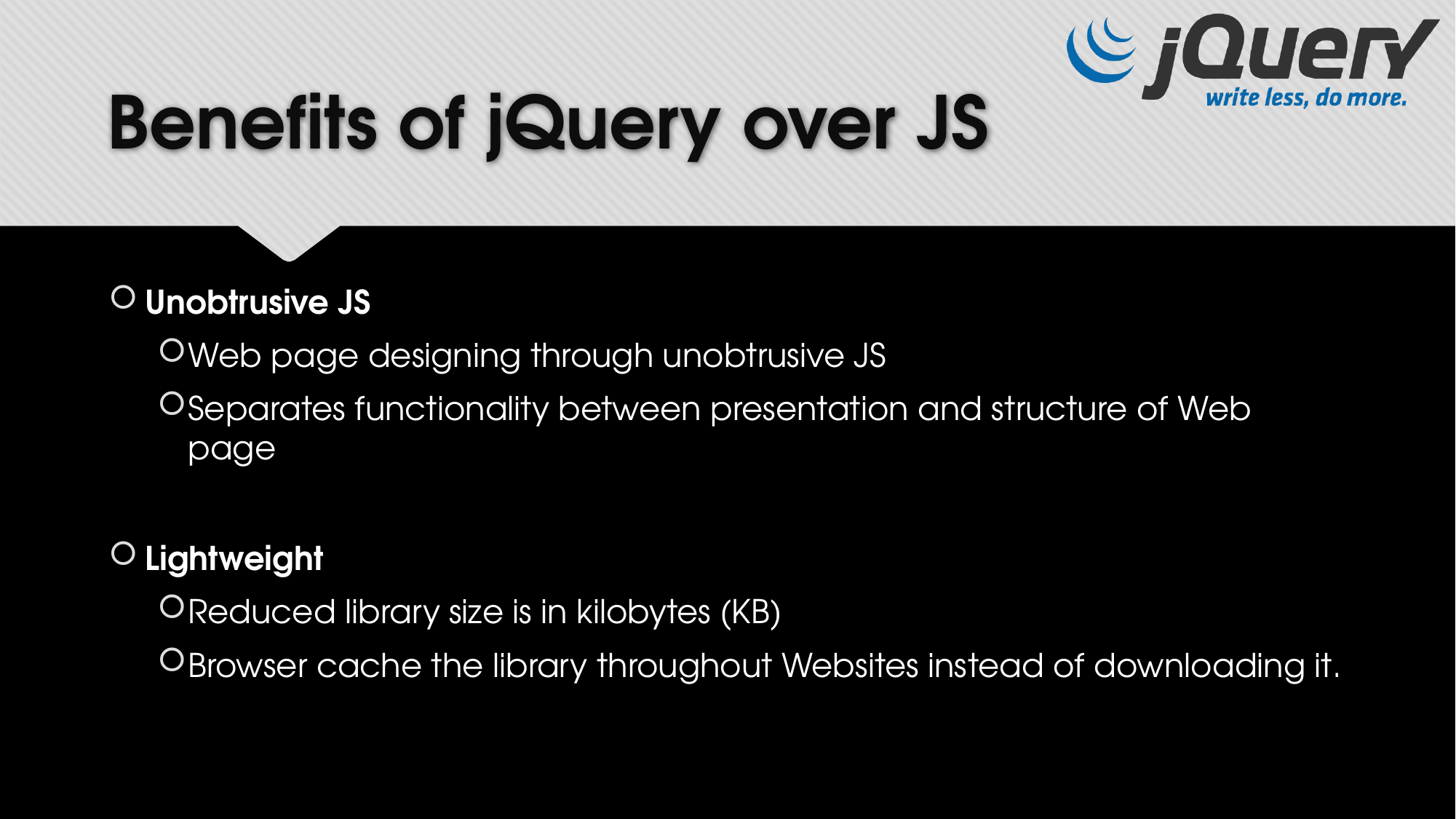

# Benefits of jQuery over JS
Unobtrusive JS
Web page designing through unobtrusive JS
Separates functionality between presentation and structure of Web page

Lightweight
Reduced library size is in kilobytes (KB)
Browser cache the library throughout Websites instead of downloading it.